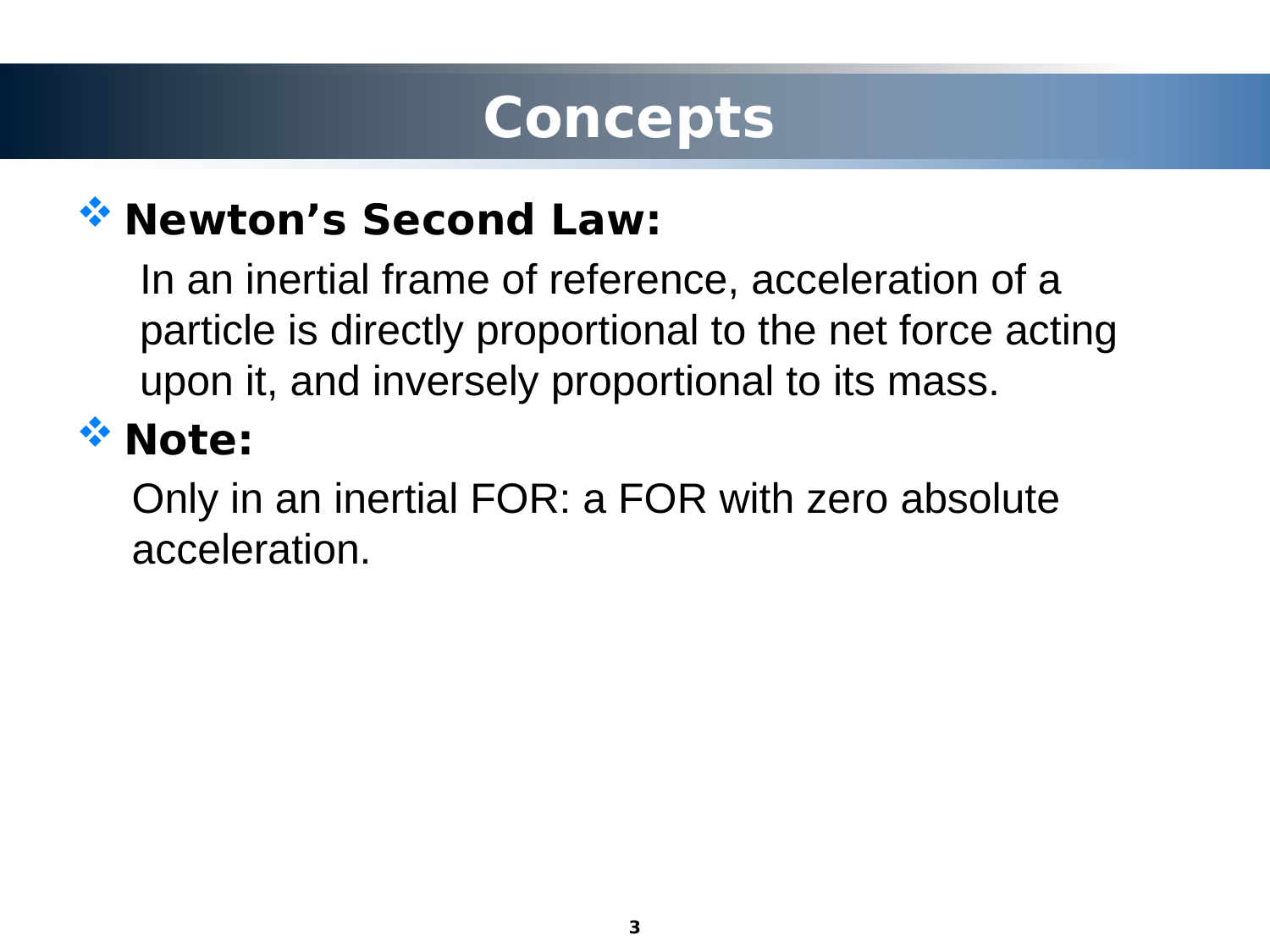

# Concepts
Newton’s Second Law:
In an inertial frame of reference, acceleration of a particle is directly proportional to the net force acting upon it, and inversely proportional to its mass.
Note:
Only in an inertial FOR: a FOR with zero absolute acceleration.

3